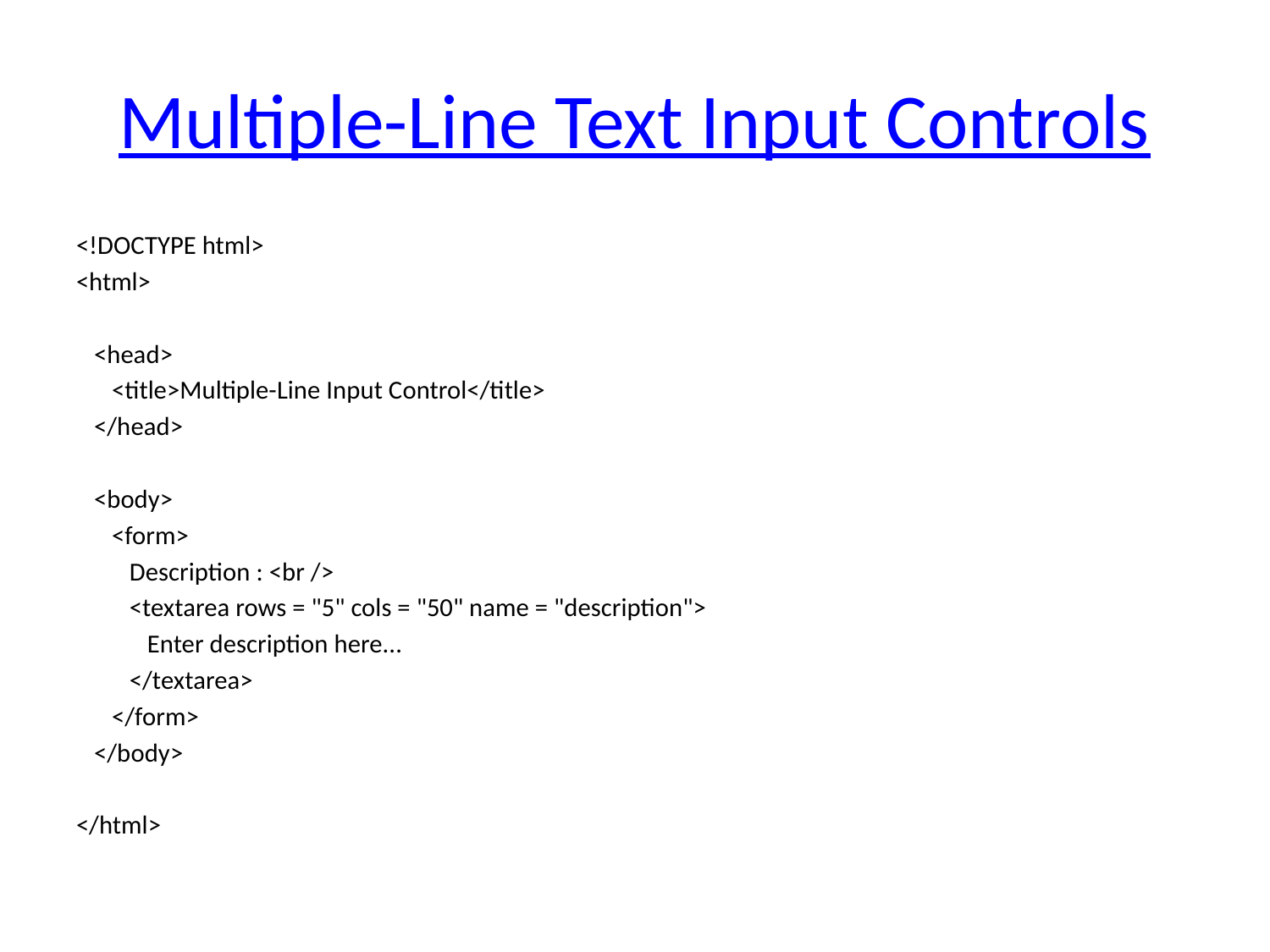

# Multiple-Line Text Input Controls
<!DOCTYPE html>
<html>

   <head>
      <title>Multiple-Line Input Control</title>
   </head>

   <body>
      <form>
         Description : <br />
         <textarea rows = "5" cols = "50" name = "description">
            Enter description here...
         </textarea>
      </form>
   </body>

</html>